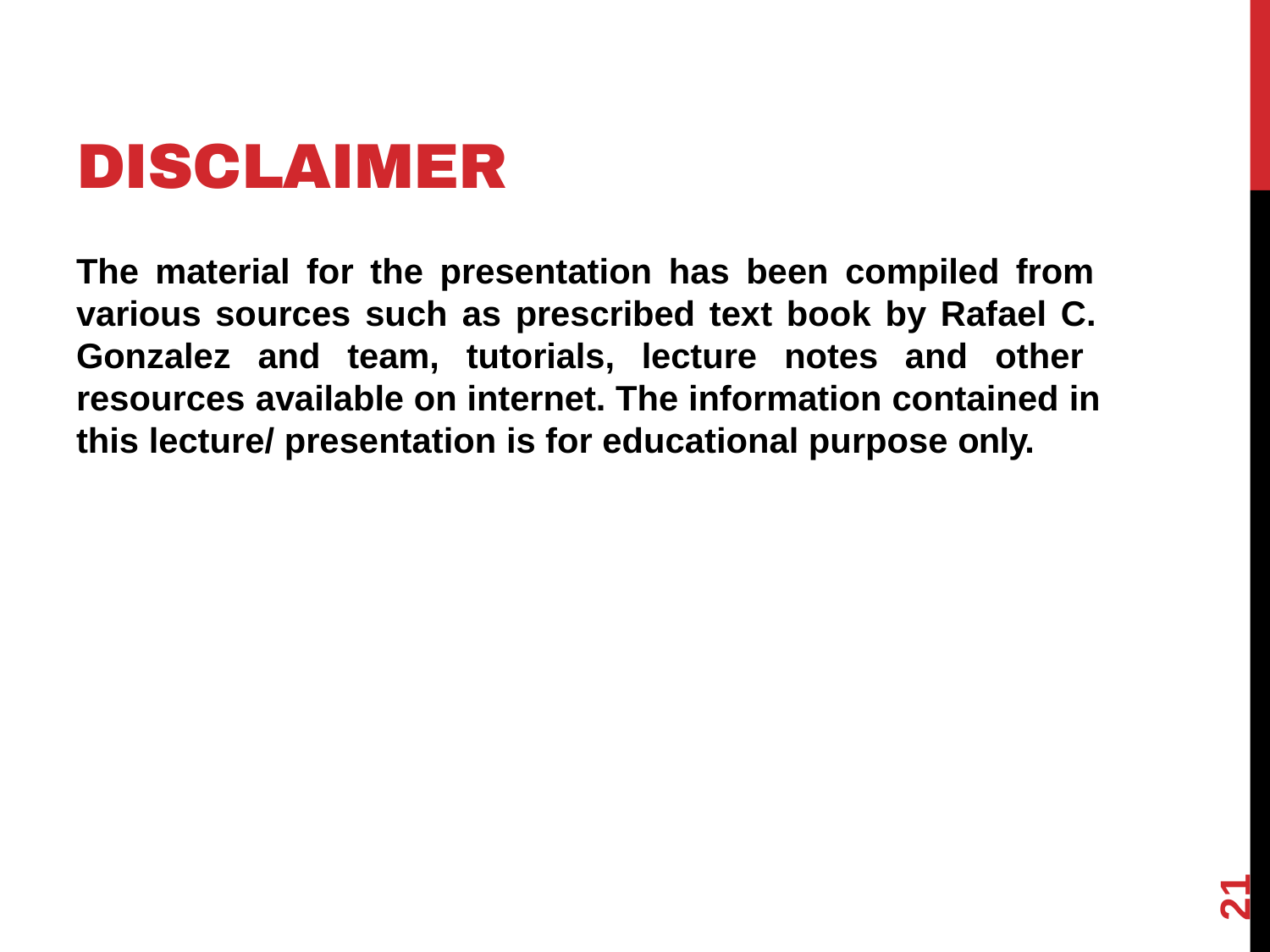

# DISCLAIMER
The material for the presentation has been compiled from  various sources such as prescribed text book by Rafael C.  Gonzalez and team, tutorials, lecture notes and other  resources available on internet. The information contained in  this lecture/ presentation is for educational purpose only.
21